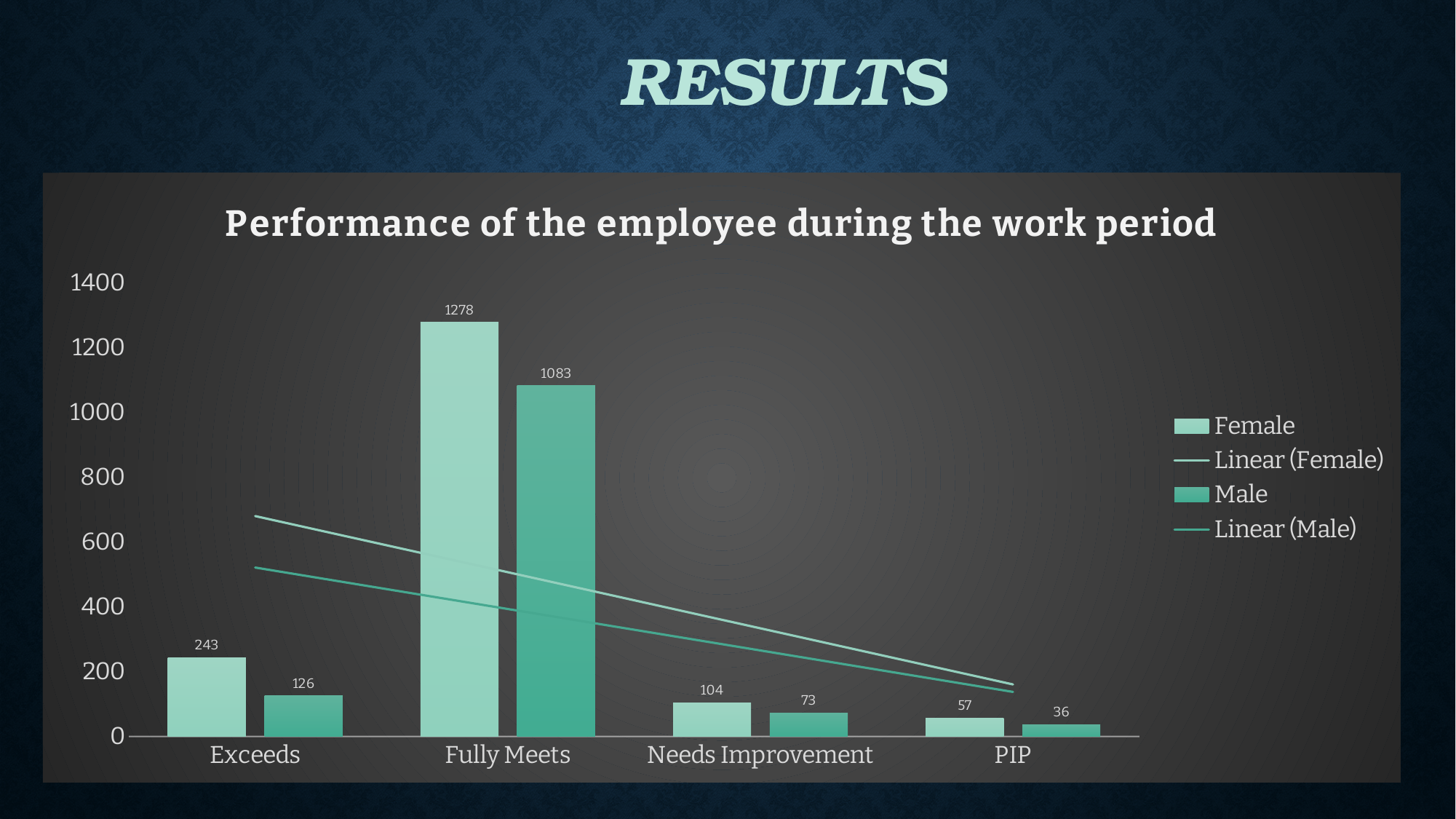

# RESULTS

### Chart: Performance of the employee during the work period

| Category | Female | Male |
|---|---|---|
| Exceeds | 243.0 | 126.0 |
| Fully Meets | 1278.0 | 1083.0 |
| Needs Improvement | 104.0 | 73.0 |
| PIP | 57.0 | 36.0 |